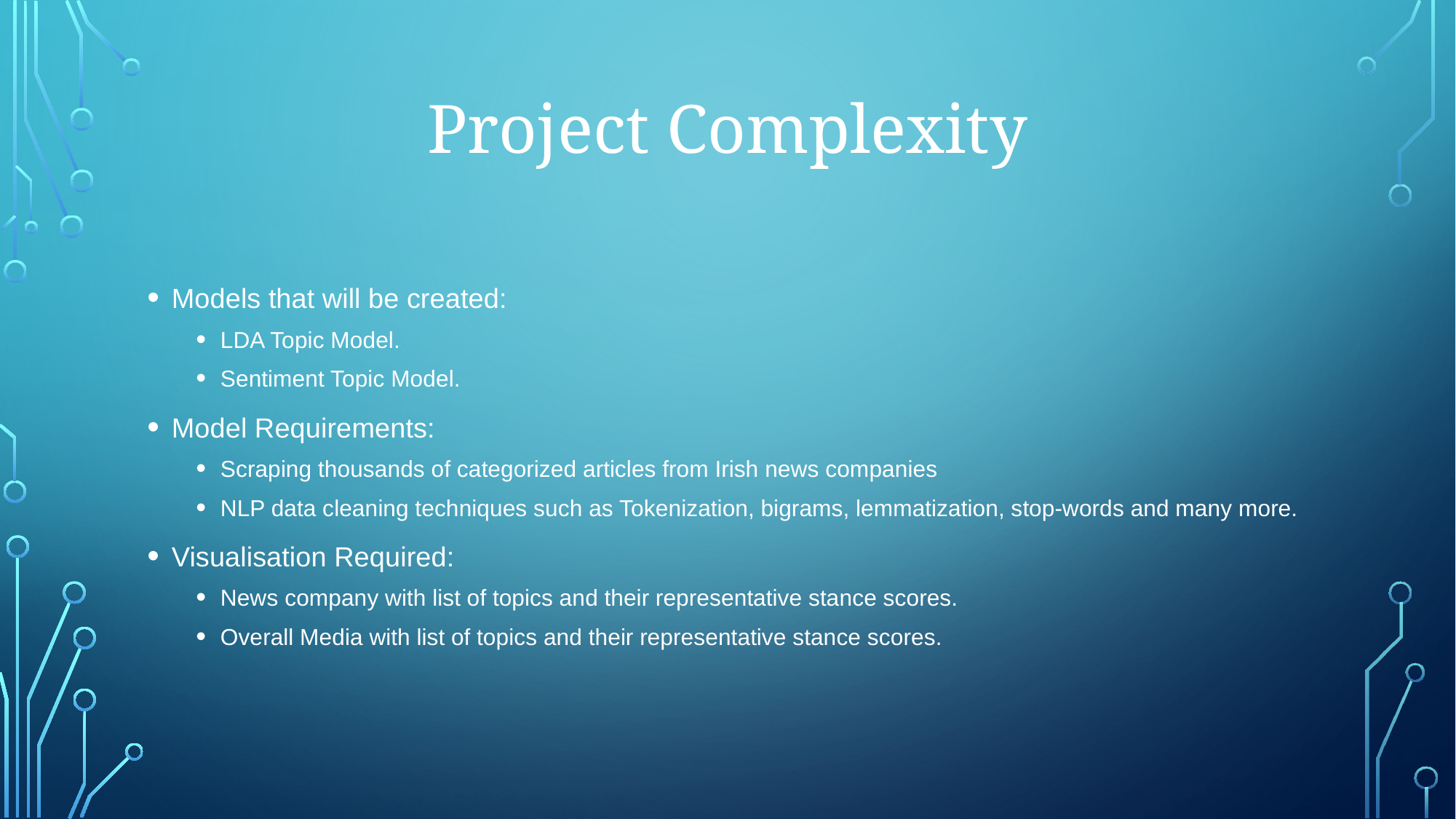

Project Complexity
Models that will be created:
LDA Topic Model.
Sentiment Topic Model.
Model Requirements:
Scraping thousands of categorized articles from Irish news companies
NLP data cleaning techniques such as Tokenization, bigrams, lemmatization, stop-words and many more.
Visualisation Required:
News company with list of topics and their representative stance scores.
Overall Media with list of topics and their representative stance scores.